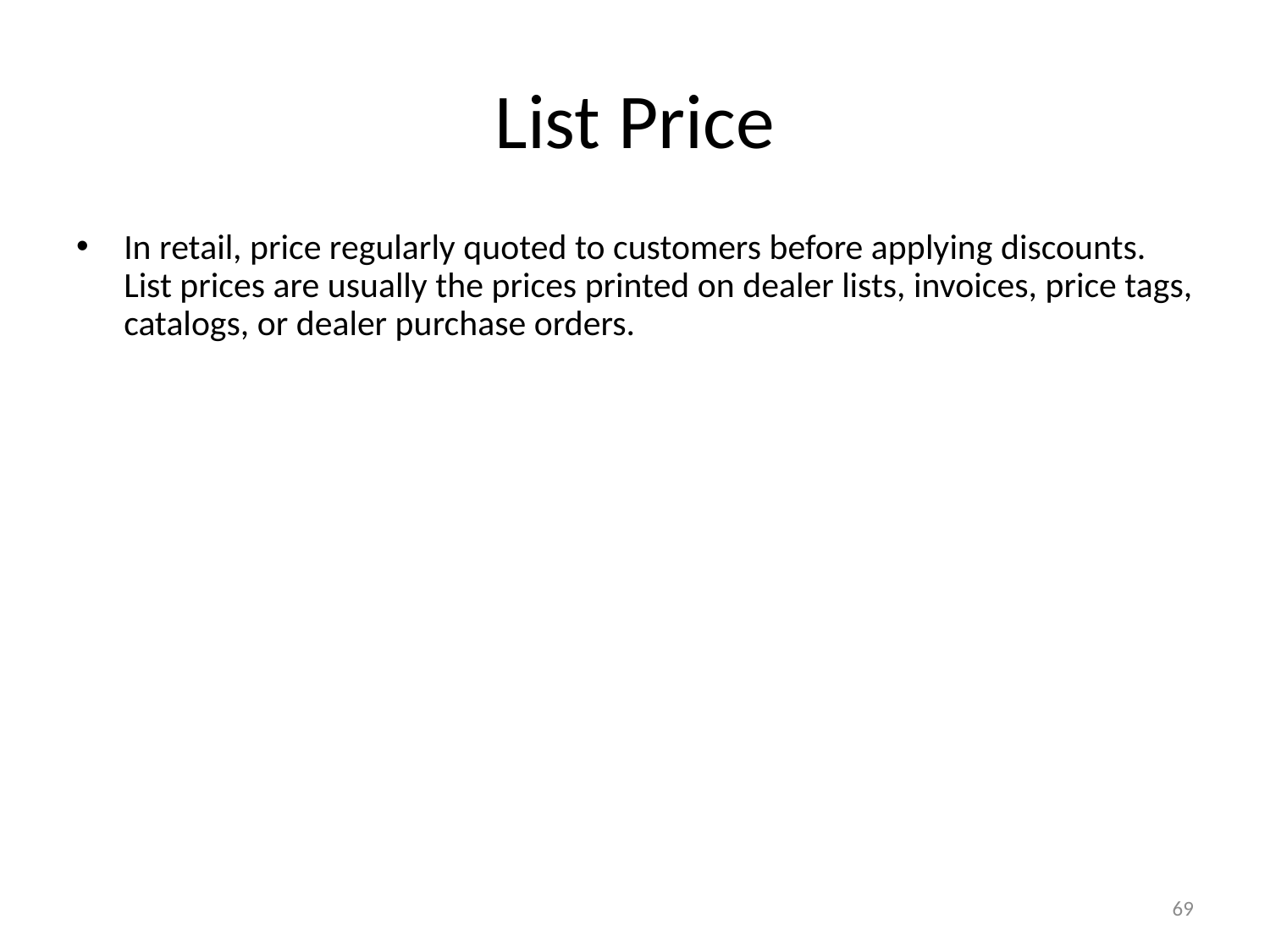

# List Price
In retail, price regularly quoted to customers before applying discounts. List prices are usually the prices printed on dealer lists, invoices, price tags, catalogs, or dealer purchase orders.
69